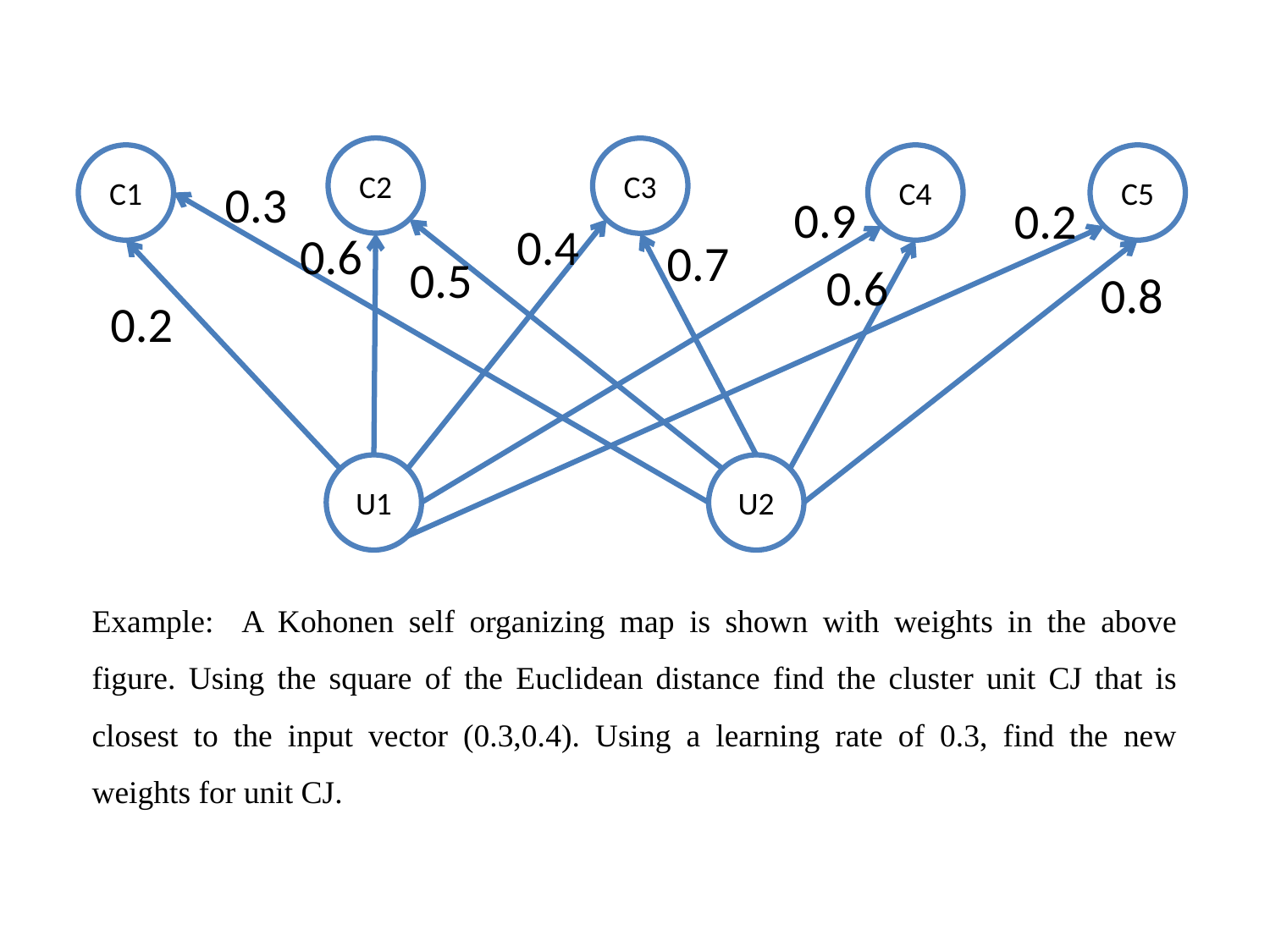

C2
C3
C1
C4
C5
0.3
0.9
0.2
0.4
0.6
0.7
0.5
0.6
0.8
0.2
U1
U2
Example:  A Kohonen self organizing map is shown with weights in the above figure. Using the square of the Euclidean distance find the cluster unit CJ that is closest to the input vector (0.3,0.4). Using a learning rate of 0.3, find the new weights for unit CJ.